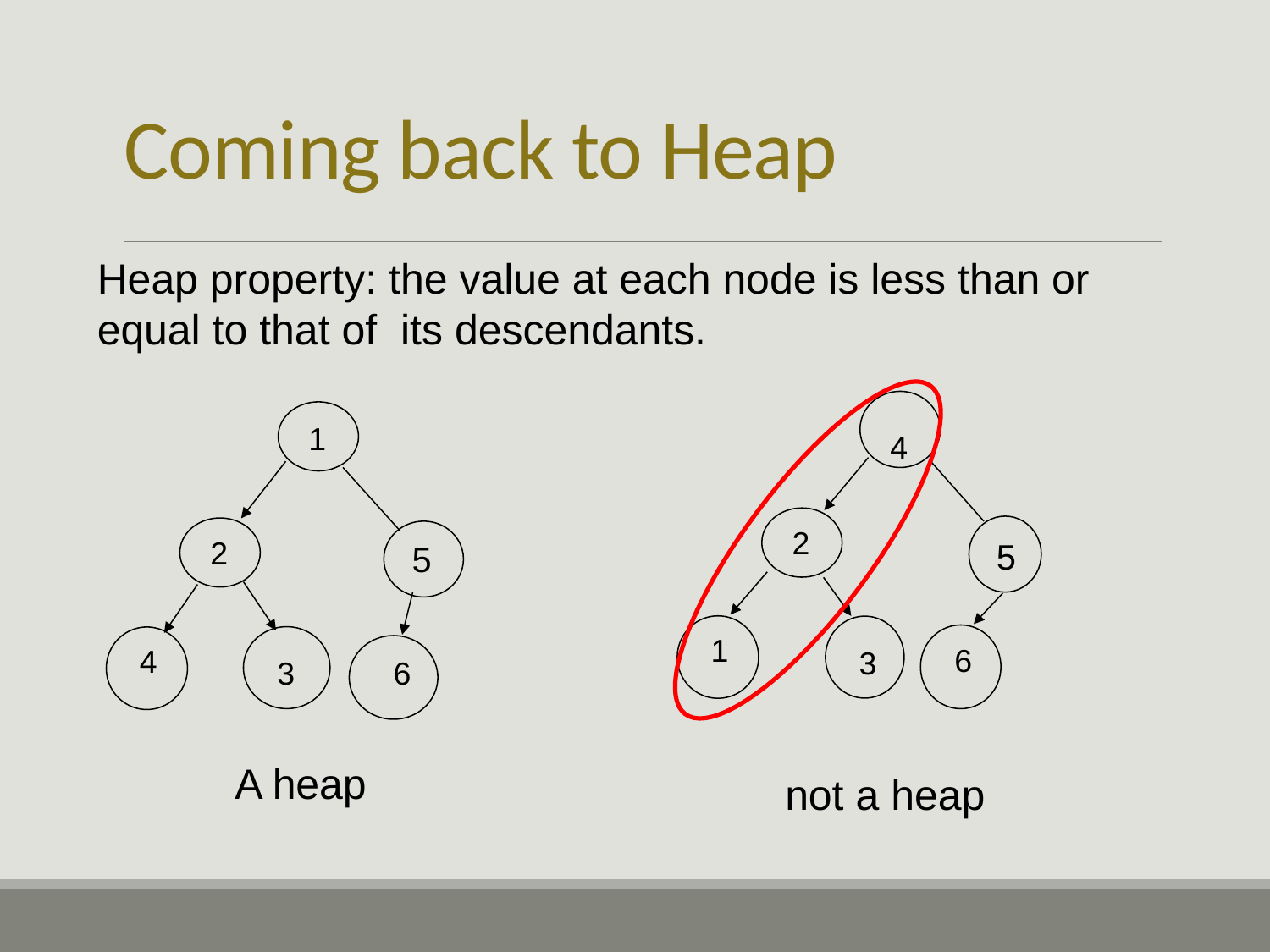

# Coming back to Heap
Heap property: the value at each node is less than or equal to that of  its descendants.

4

2

5

1

3

6

1

2

5

3

4

6

A heap
not a heap